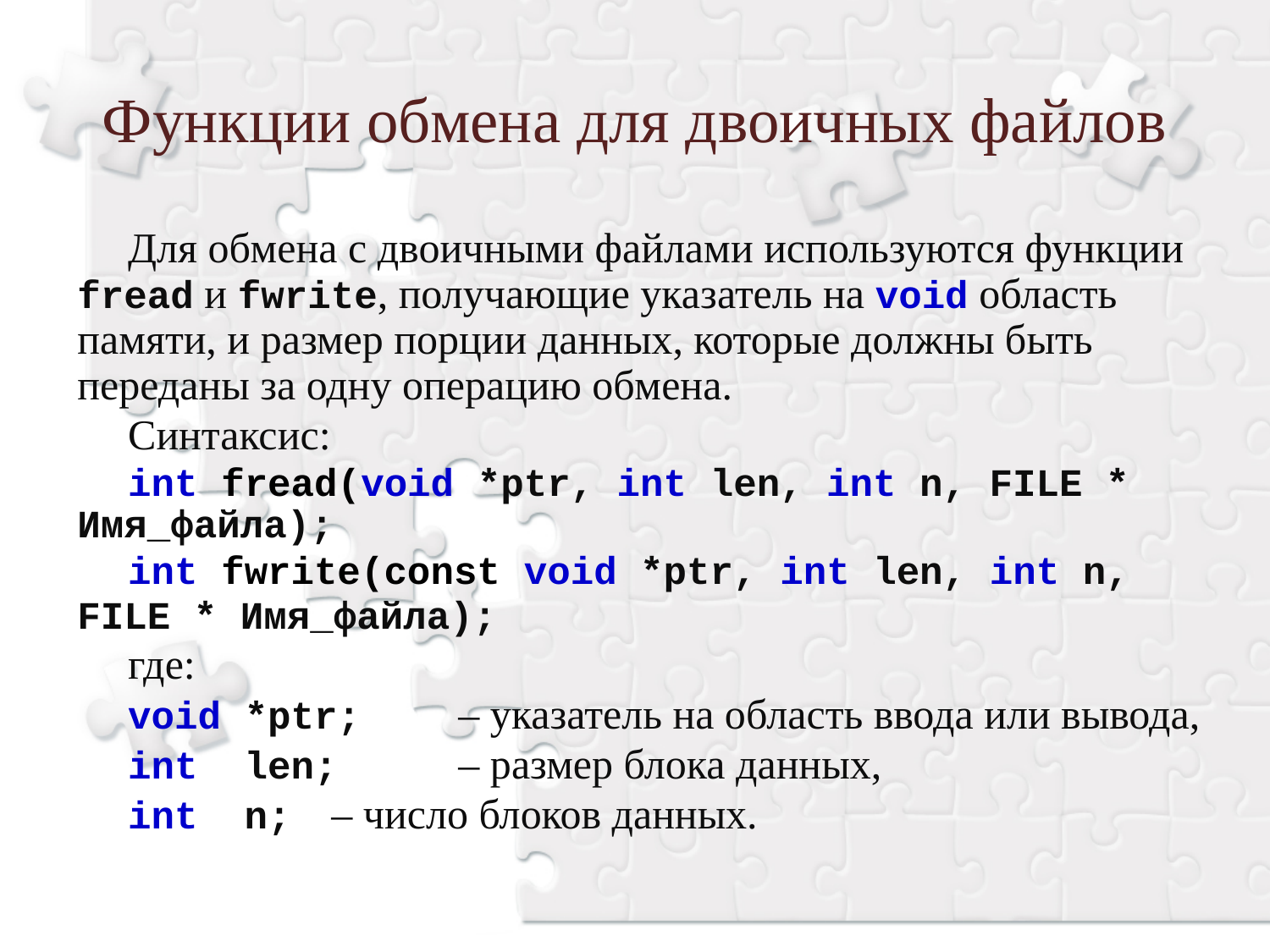

Функции обмена для двоичных файлов
Для обмена с двоичными файлами используются функции fread и fwrite, получающие указатель на void область памяти, и размер порции данных, которые должны быть переданы за одну операцию обмена.
Синтаксис:
int fread(void *ptr, int len, int n, FILE * Имя_файла);
int fwrite(const void *ptr, int len, int n, FILE * Имя_файла);
где:
void *ptr; 	– указатель на область ввода или вывода,
int  len;	– размер блока данных,
int  n; 	– число блоков данных.